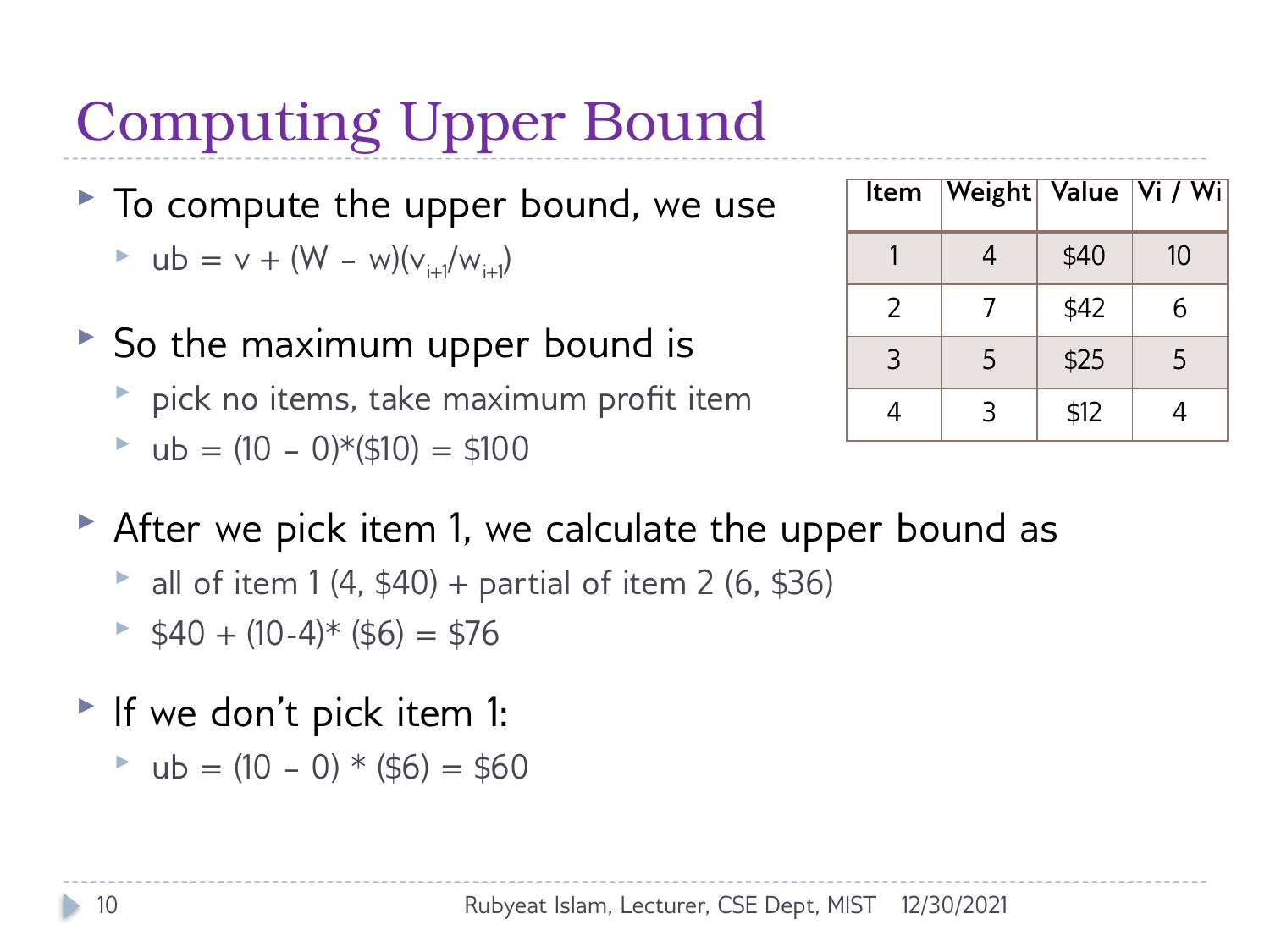

# Computing Upper Bound
To compute the upper bound, we use
ub = v + (W – w)(vi+1/wi+1)
So the maximum upper bound is
pick no items, take maximum profit item
ub = (10 – 0)*($10) = $100
After we pick item 1, we calculate the upper bound as
all of item 1 (4, $40) + partial of item 2 (6, $36)
$40 + (10-4)* ($6) = $76
If we don’t pick item 1:
ub = (10 – 0) * ($6) = $60

| Item | Weight | Value | Vi / Wi |
| --- | --- | --- | --- |
| 1 | 4 | $40 | 10 |
| 2 | 7 | $42 | 6 |
| 3 | 5 | $25 | 5 |
| 4 | 3 | $12 | 4 |
10
Rubyeat Islam, Lecturer, CSE Dept, MIST
12/30/2021